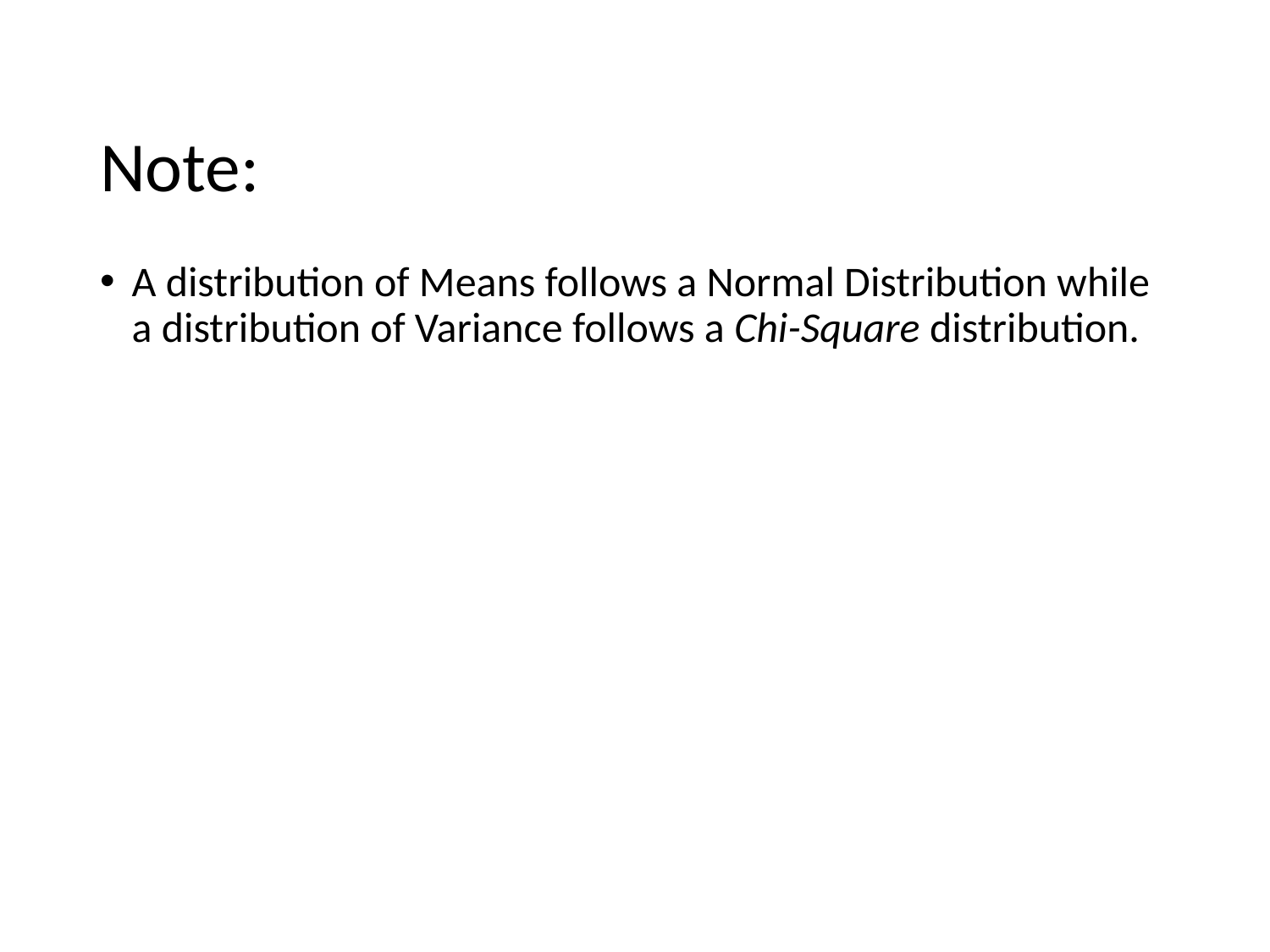

# Note:
A distribution of Means follows a Normal Distribution while a distribution of Variance follows a Chi-Square distribution.